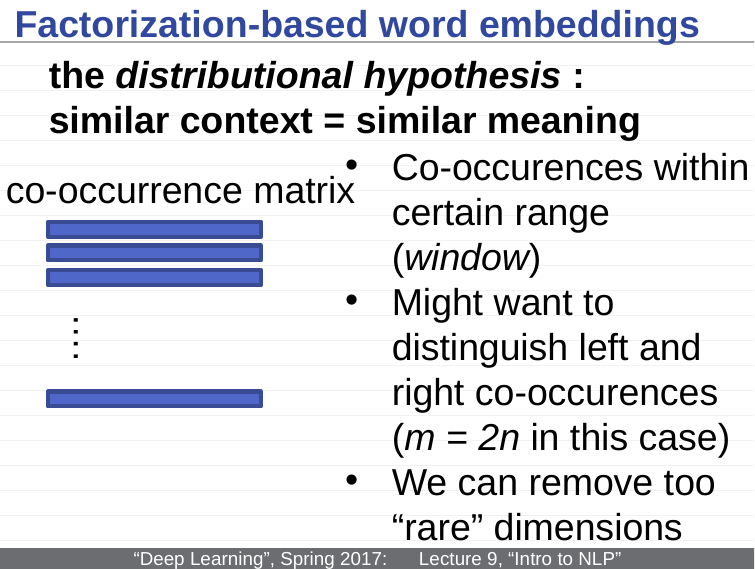

# Factorization-based word embeddings
the distributional hypothesis : similar context = similar meaning
Co-occurences within certain range (window)
Might want to distinguish left and right co-occurences
(m = 2n in this case)
We can remove too “rare” dimensions
co-occurrence matrix

….